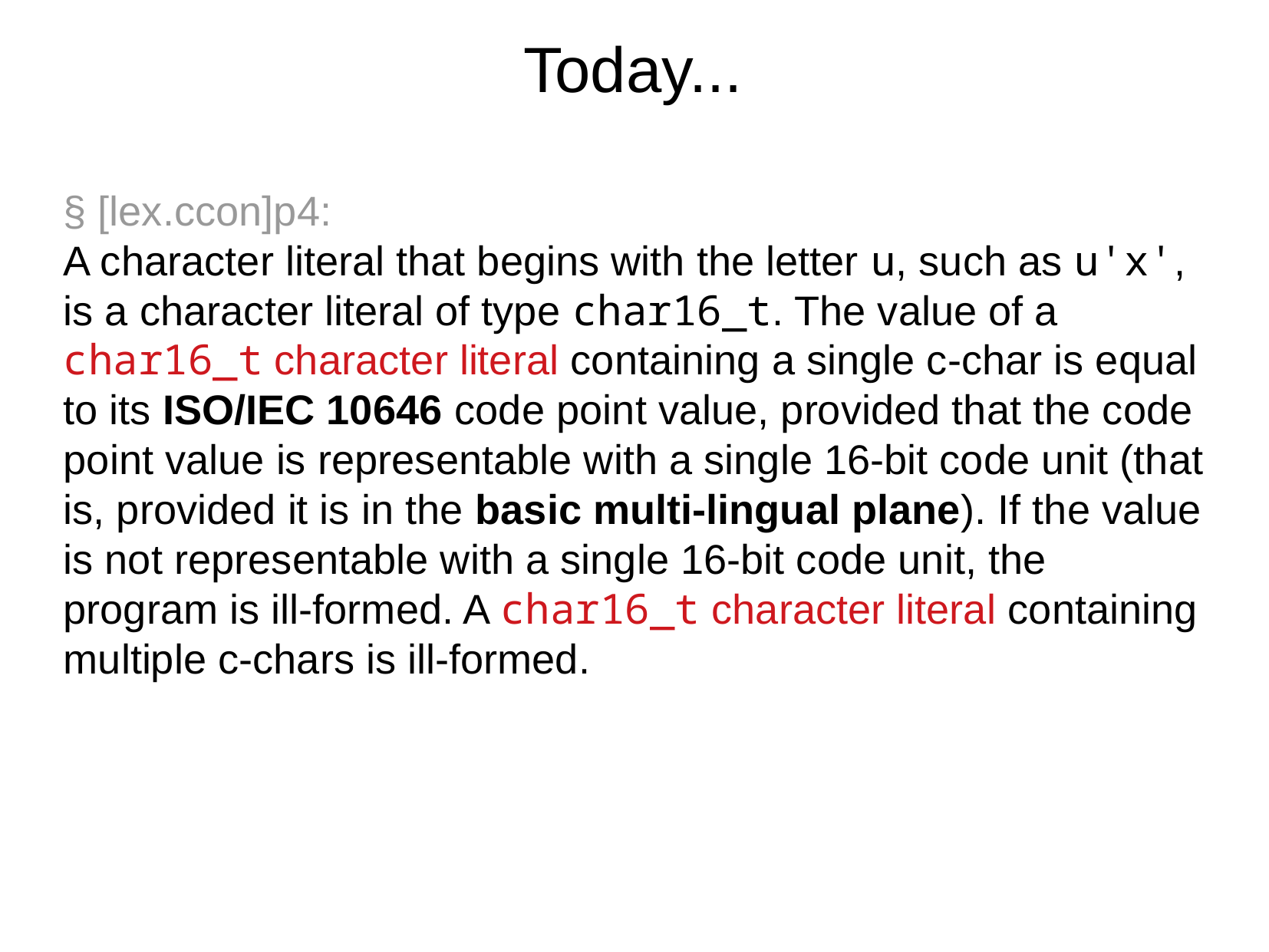

Today...
§ [lex.ccon]p4:
A character literal that begins with the letter u, such as u'x', is a character literal of type char16_­t. The value of a char16_­t character literal containing a single c-char is equal to its ISO/IEC 10646 code point value, provided that the code point value is representable with a single 16-bit code unit (that is, provided it is in the basic multi-lingual plane). If the value is not representable with a single 16-bit code unit, the program is ill-formed. A char16_­t character literal containing multiple c-chars is ill-formed.